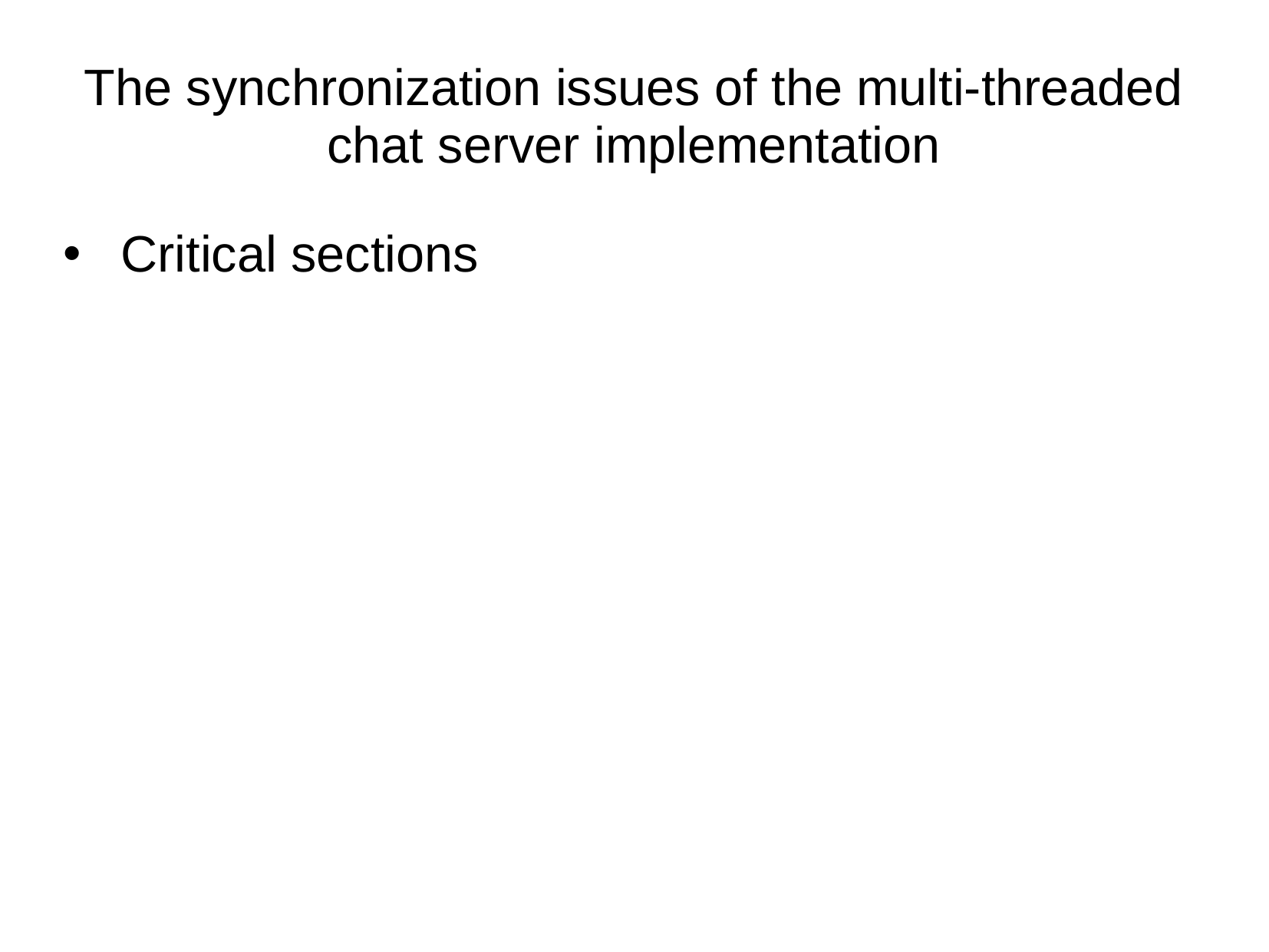

# The synchronization issues of the multi-threaded chat server implementation
Critical sections